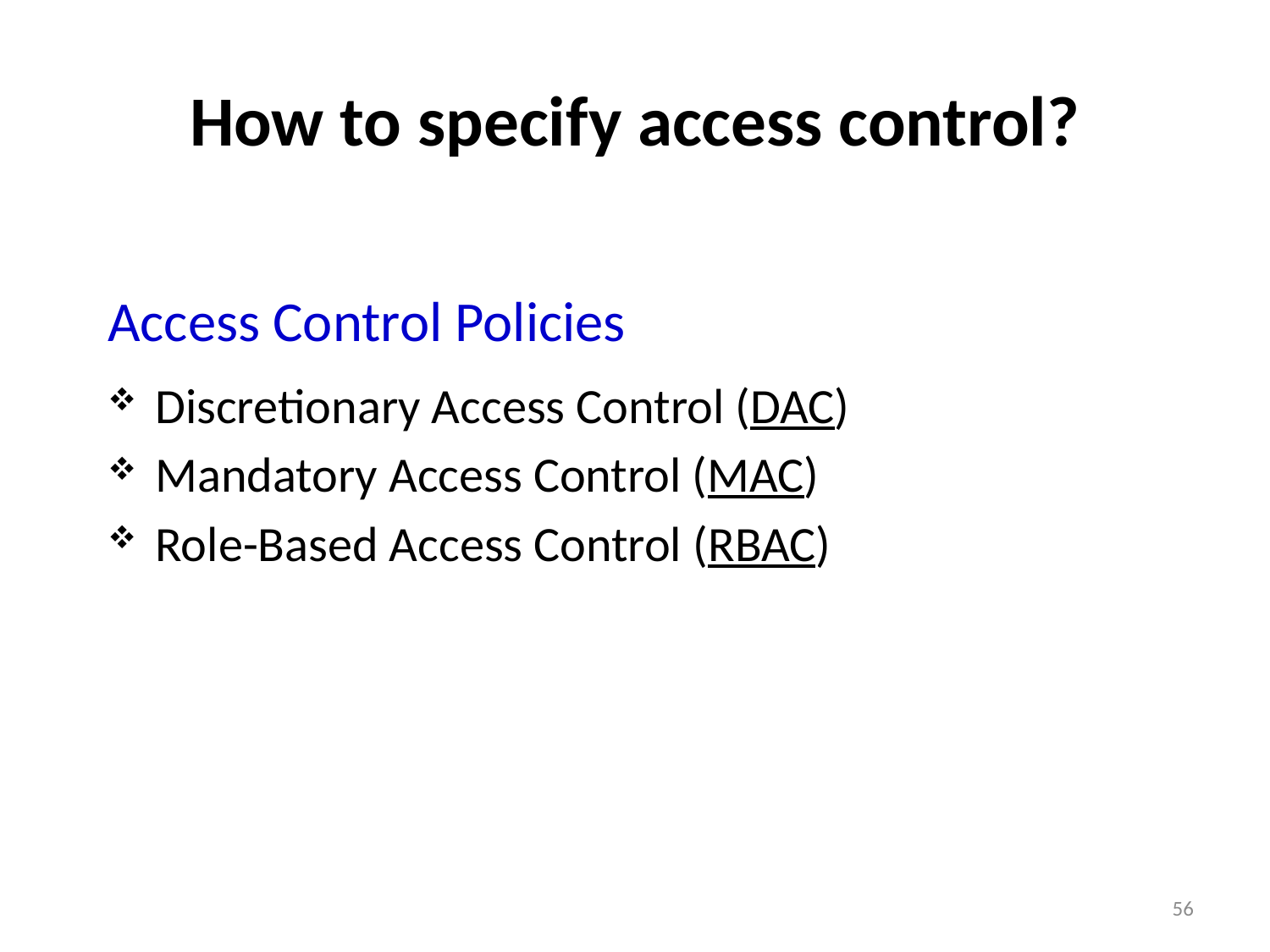

# How to specify access control?
Access Control Policies
Discretionary Access Control (DAC)
Mandatory Access Control (MAC)
Role-Based Access Control (RBAC)
56